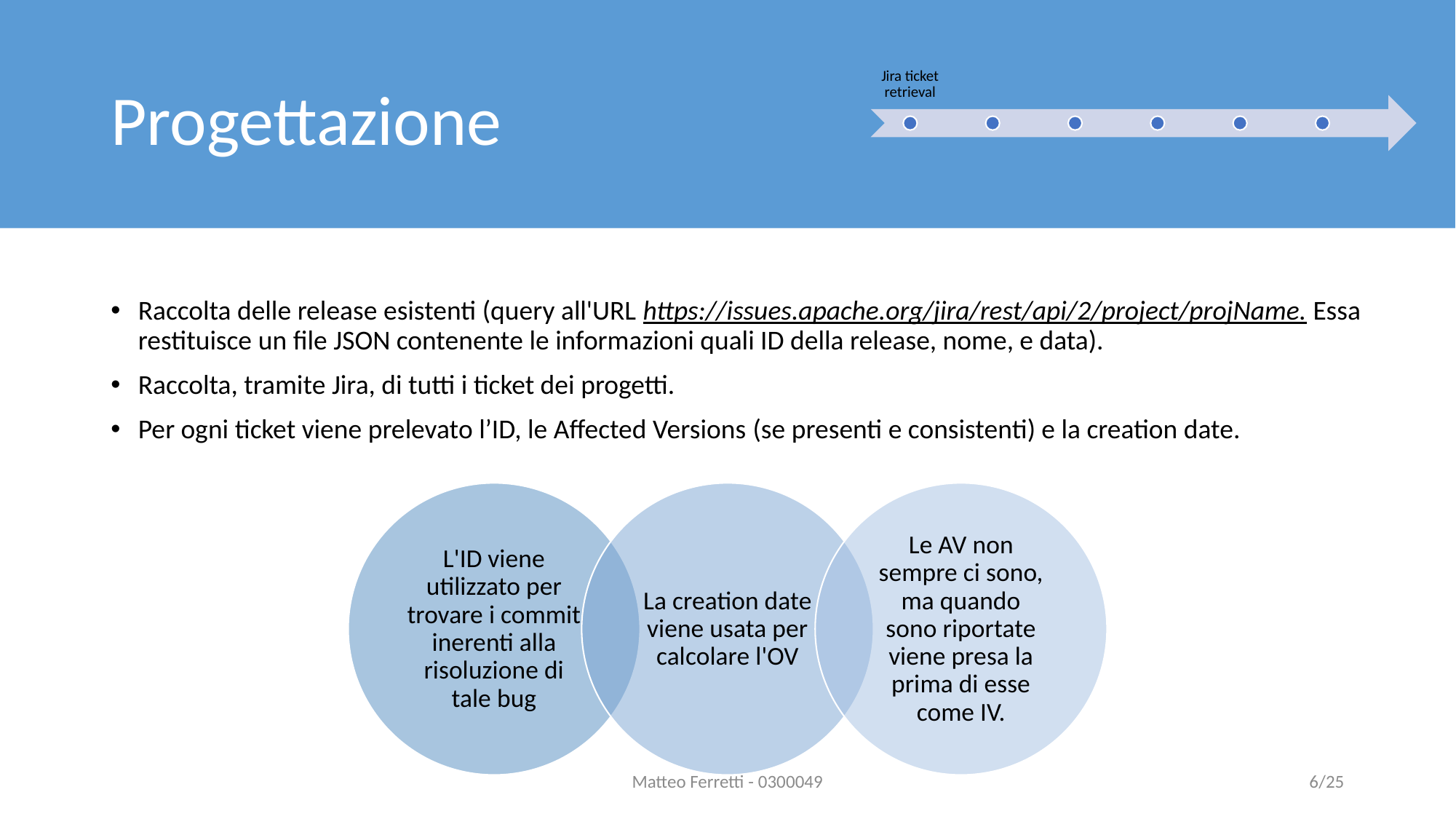

# Progettazione
Jira ticket retrieval

Raccolta delle release esistenti (query all'URL https://issues.apache.org/jira/rest/api/2/project/projName. Essa restituisce un file JSON contenente le informazioni quali ID della release, nome, e data).
Raccolta, tramite Jira, di tutti i ticket dei progetti.
Per ogni ticket viene prelevato l’ID, le Affected Versions (se presenti e consistenti) e la creation date.
L'ID viene utilizzato per trovare i commit inerenti alla risoluzione di tale bug
La creation date viene usata per calcolare l'OV
Le AV non sempre ci sono, ma quando sono riportate viene presa la prima di esse come IV.
Matteo Ferretti - 0300049
6/25